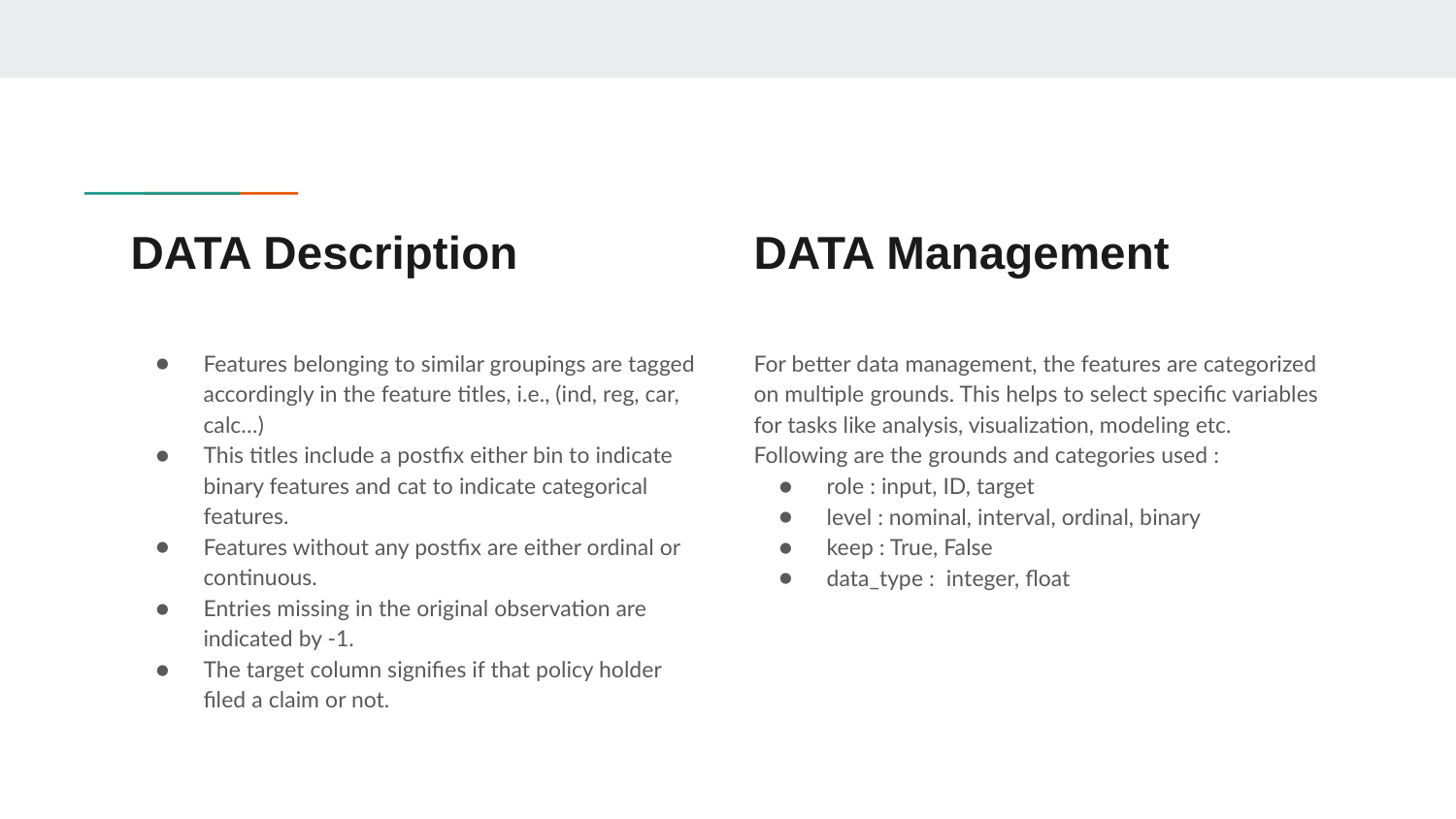

# DATA Description
DATA Management
Features belonging to similar groupings are tagged accordingly in the feature titles, i.e., (ind, reg, car, calc…)
This titles include a postfix either bin to indicate binary features and cat to indicate categorical features.
Features without any postfix are either ordinal or continuous.
Entries missing in the original observation are indicated by -1.
The target column signifies if that policy holder filed a claim or not.

For better data management, the features are categorized on multiple grounds. This helps to select specific variables for tasks like analysis, visualization, modeling etc.
Following are the grounds and categories used :
role : input, ID, target
level : nominal, interval, ordinal, binary
keep : True, False
data_type :  integer, float